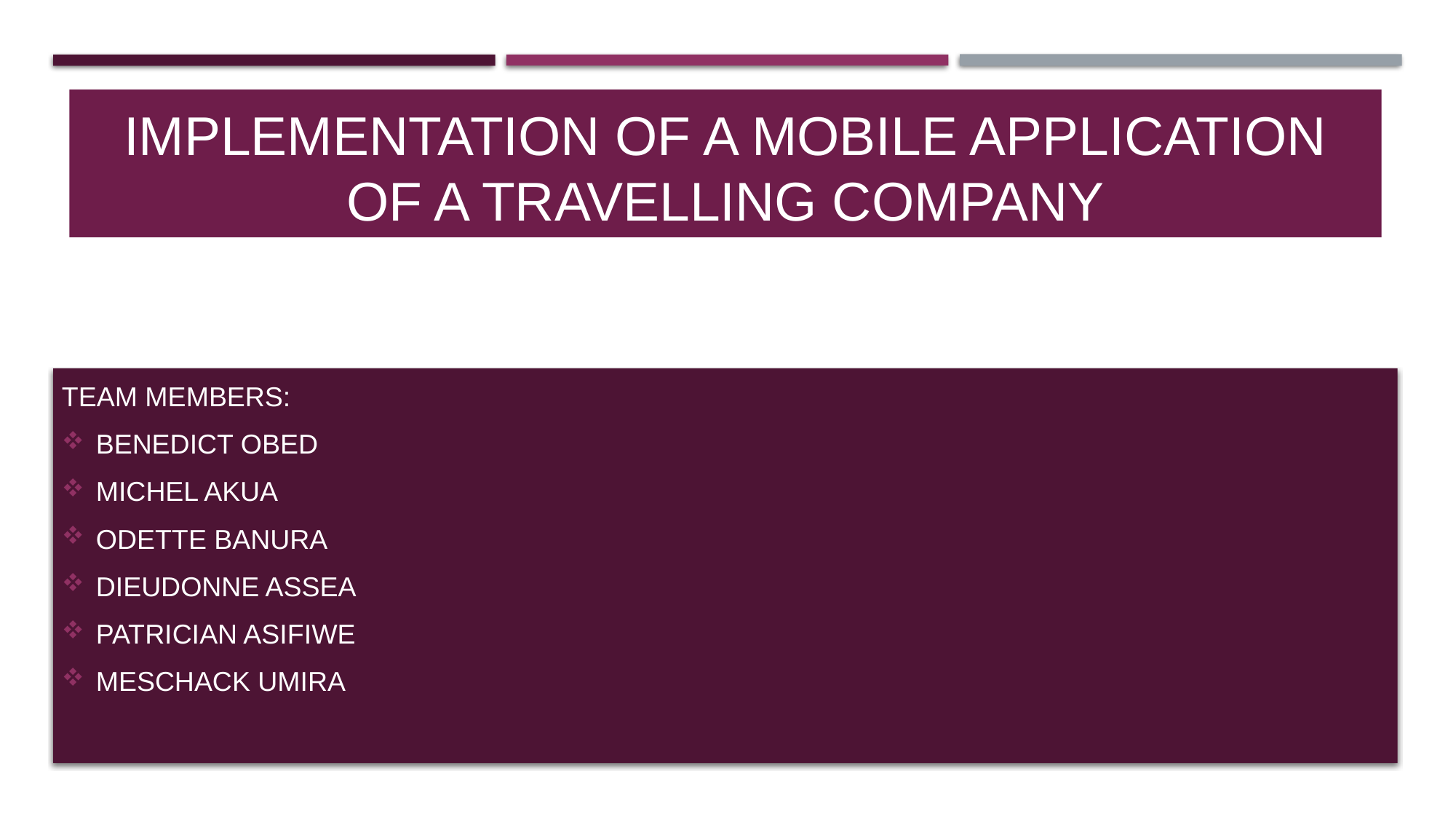

# Implementation of a mobile application of a travelling company
Team MEMBERS:
BENEDICT OBED
MICHEL AKUA
ODETTE BANURA
DIEUDONNE ASSEA
PATRICIAN ASIFIWE
MESCHACK UMIRA